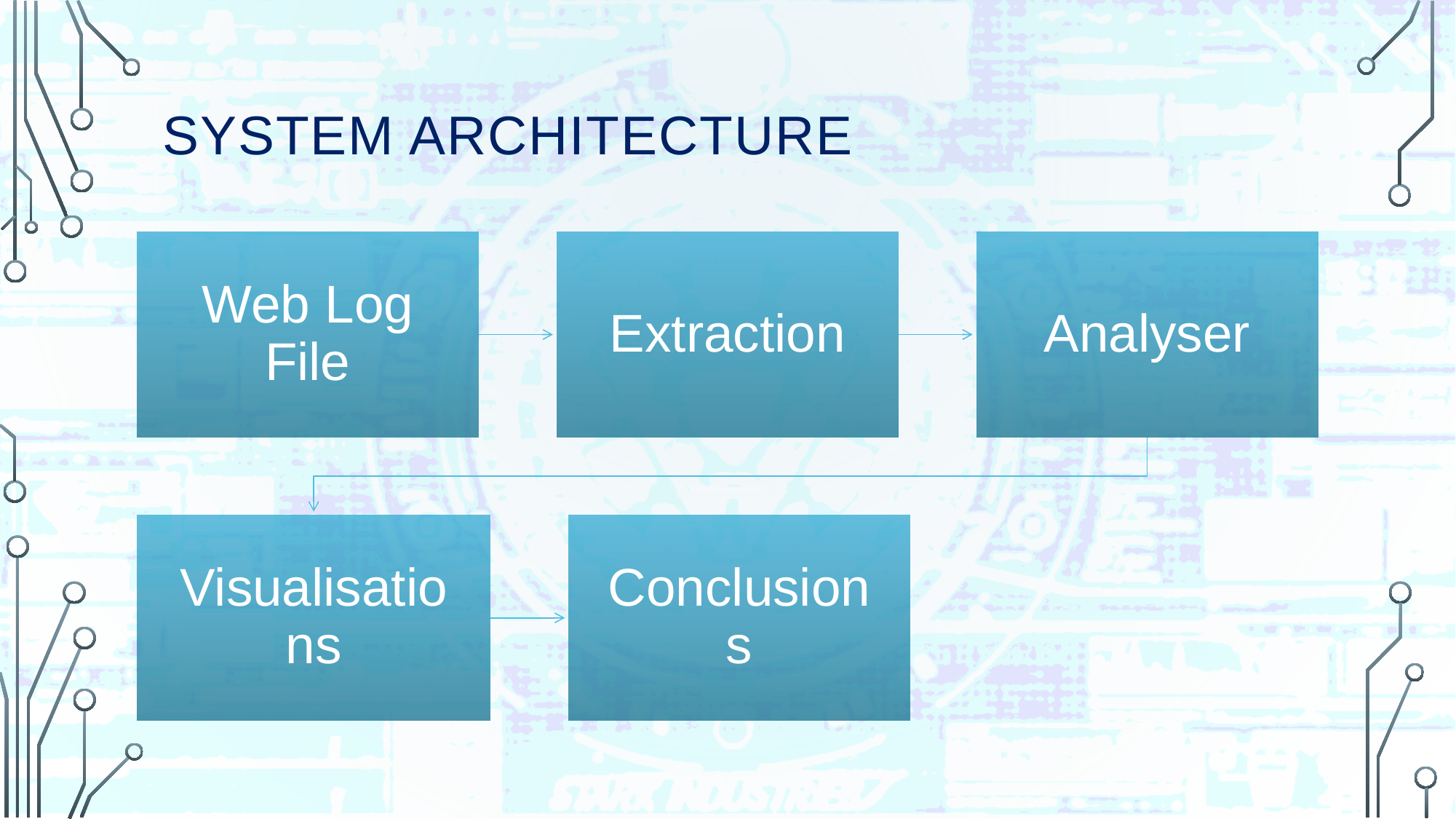

# SYSTEM ARCHITECTURE

Web Log File

Extraction

Analyser

Visualisations
Conclusions